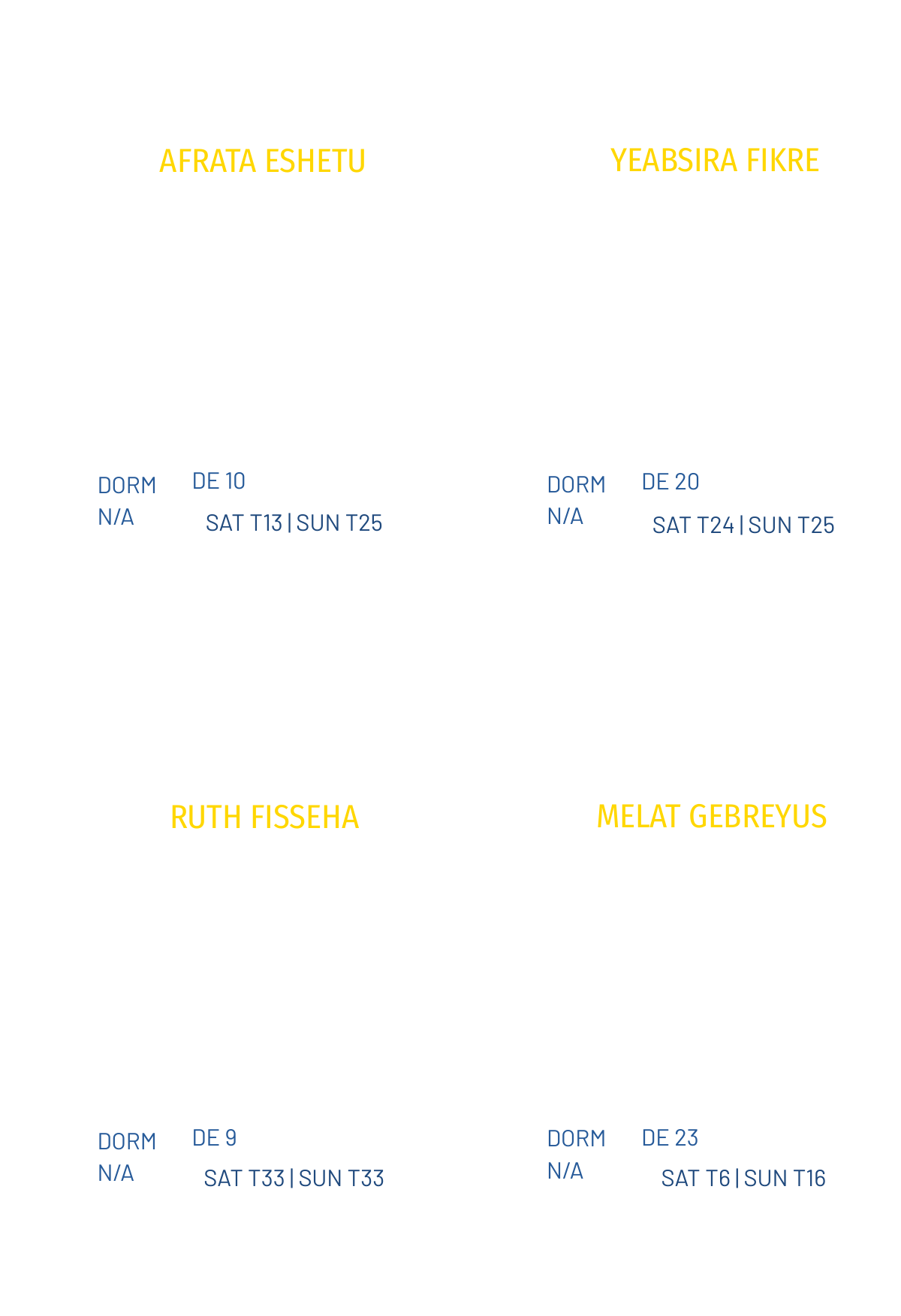

YEABSIRA FIKRE
AFRATA ESHETU
NEW
VIRTUAL CAMPUS MINISTRY (VCM)
PARTICIPANT
PARTICIPANT
DE 10
DE 20
DORM
DORM
N/A
N/A
SAT T13 | SUN T25
SAT T24 | SUN T25
MELAT GEBREYUS
RUTH FISSEHA
NEW
DENVER CAMPUS MINISTRY
PARTICIPANT
PARTICIPANT
DE 9
DE 23
DORM
DORM
N/A
N/A
SAT T33 | SUN T33
SAT T6 | SUN T16